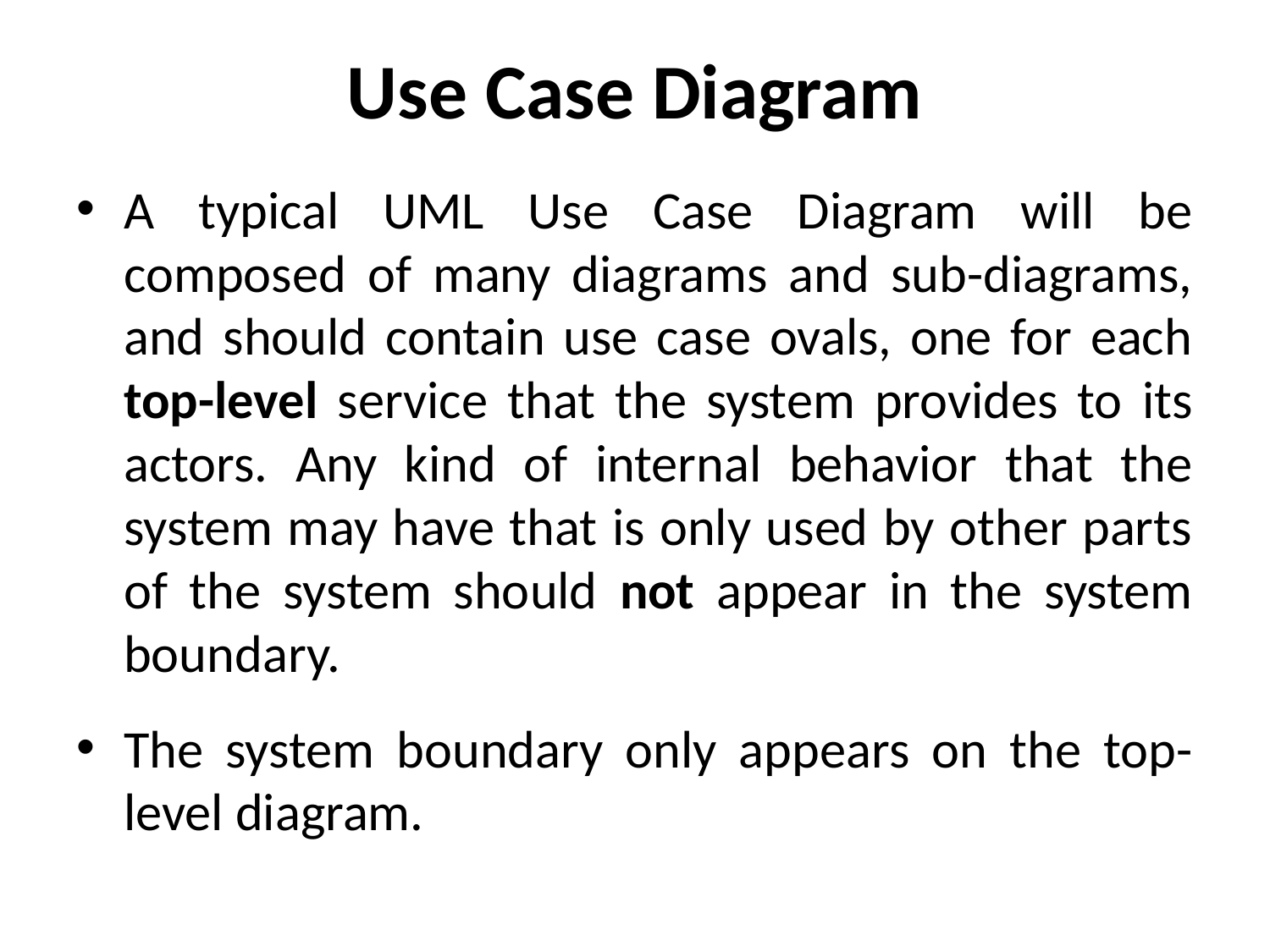

# Use Case Diagram
A typical UML Use Case Diagram will be composed of many diagrams and sub-diagrams, and should contain use case ovals, one for each top-level service that the system provides to its actors. Any kind of internal behavior that the system may have that is only used by other parts of the system should not appear in the system boundary.
The system boundary only appears on the top-level diagram.